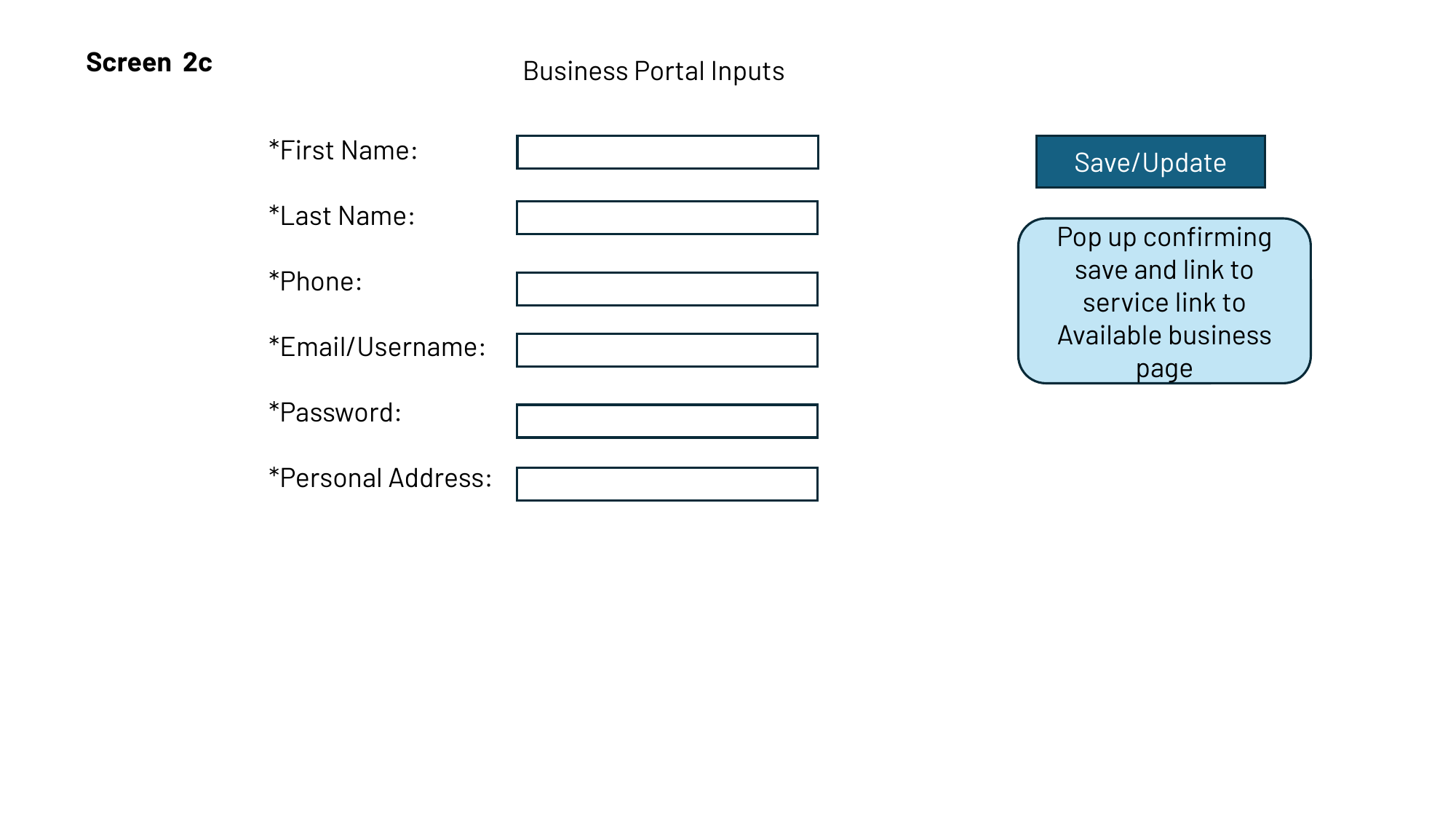

Screen  2c
Business Portal Inputs
*First Name:

*Last Name:

*Phone:

*Email/Username:

*Password:

*Personal Address:

Save/Update

Pop up confirming save and link to service link to Available business page